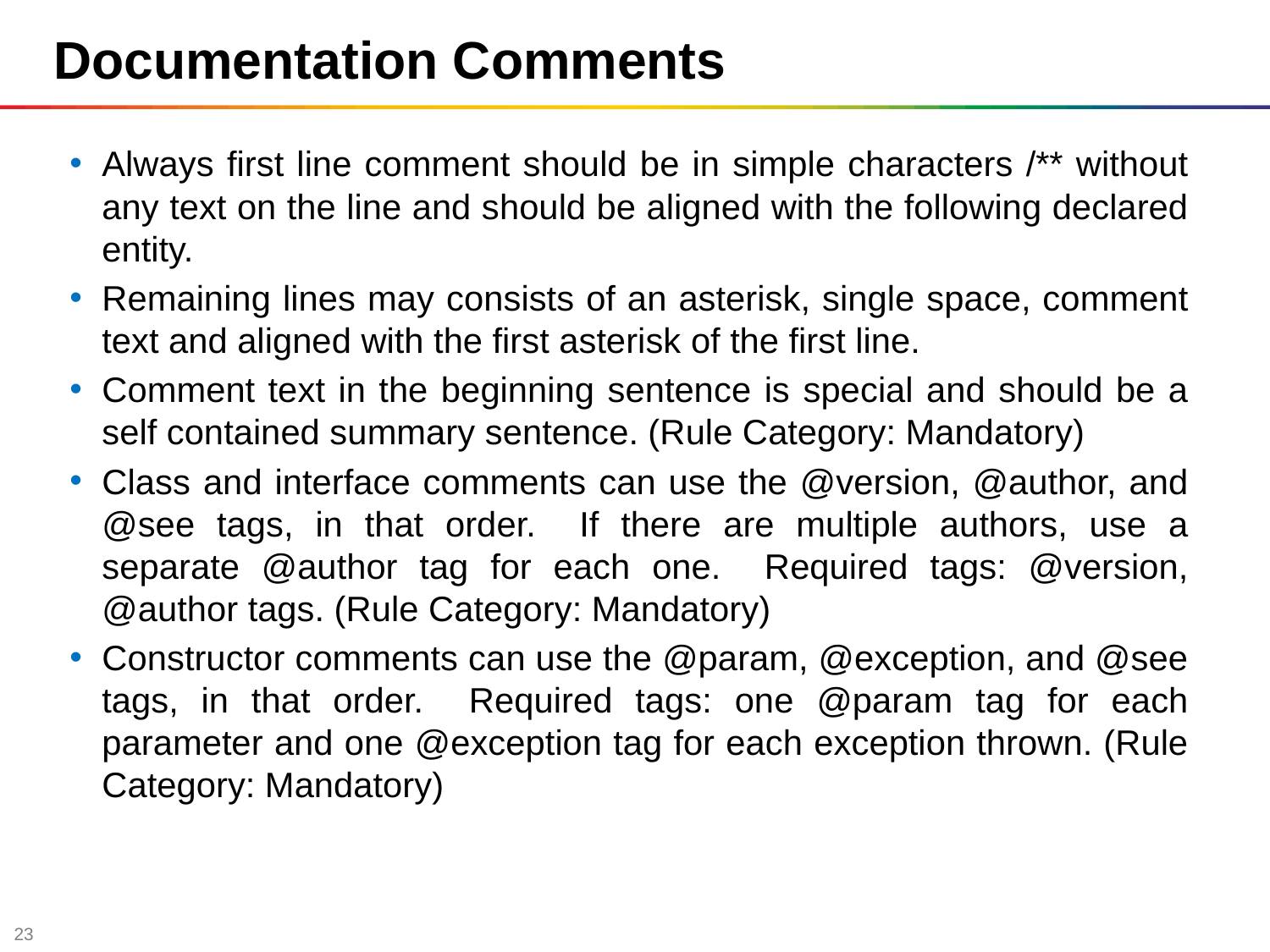

Documentation Comments
Always first line comment should be in simple characters /** without any text on the line and should be aligned with the following declared entity.
Remaining lines may consists of an asterisk, single space, comment text and aligned with the first asterisk of the first line.
Comment text in the beginning sentence is special and should be a self contained summary sentence. (Rule Category: Mandatory)
Class and interface comments can use the @version, @author, and @see tags, in that order.  If there are multiple authors, use a separate @author tag for each one.  Required tags: @version, @author tags. (Rule Category: Mandatory)
Constructor comments can use the @param, @exception, and @see tags, in that order.  Required tags: one @param tag for each parameter and one @exception tag for each exception thrown. (Rule Category: Mandatory)